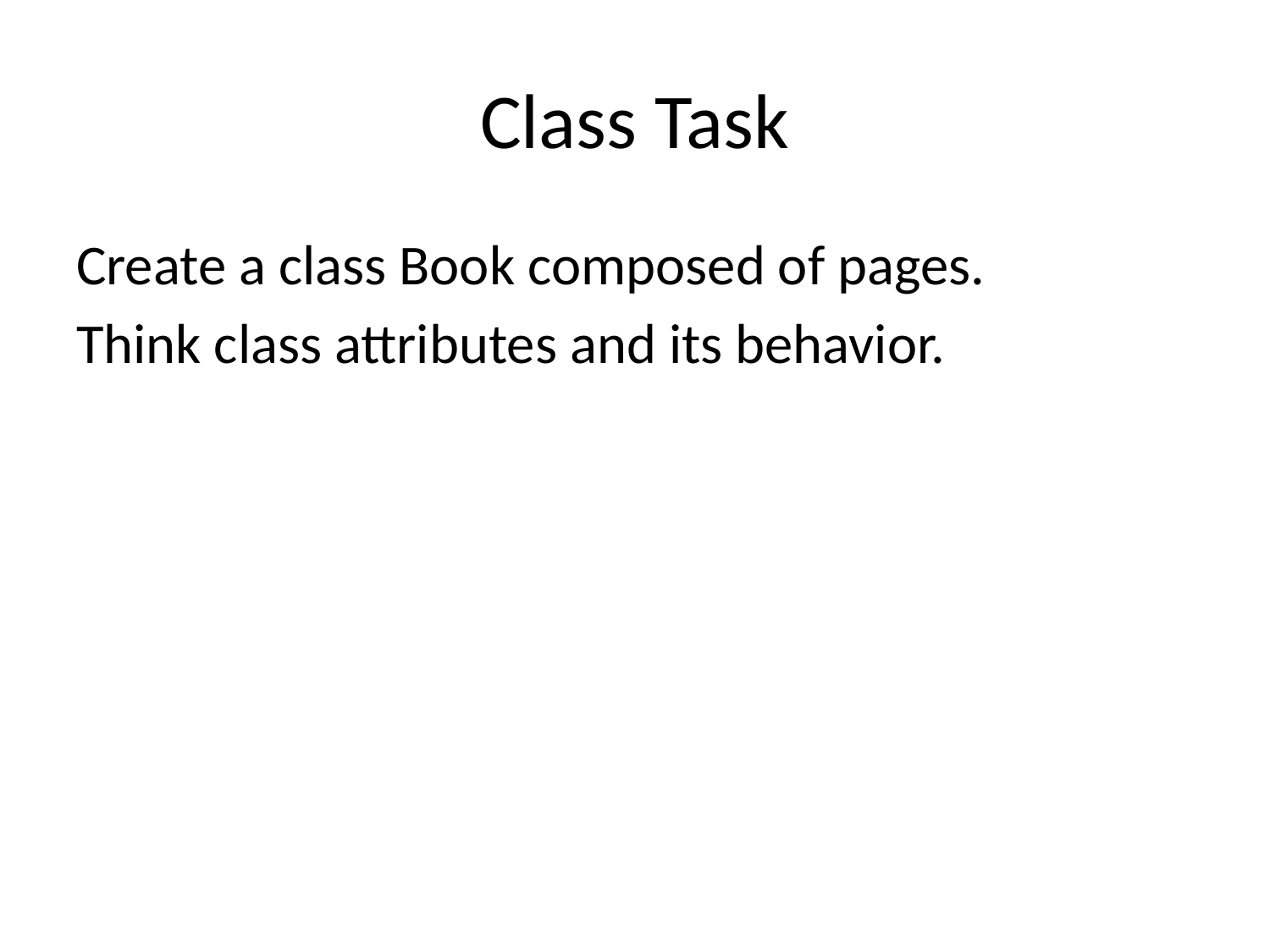

# Class Task
Create a class Book composed of pages.
Think class attributes and its behavior.